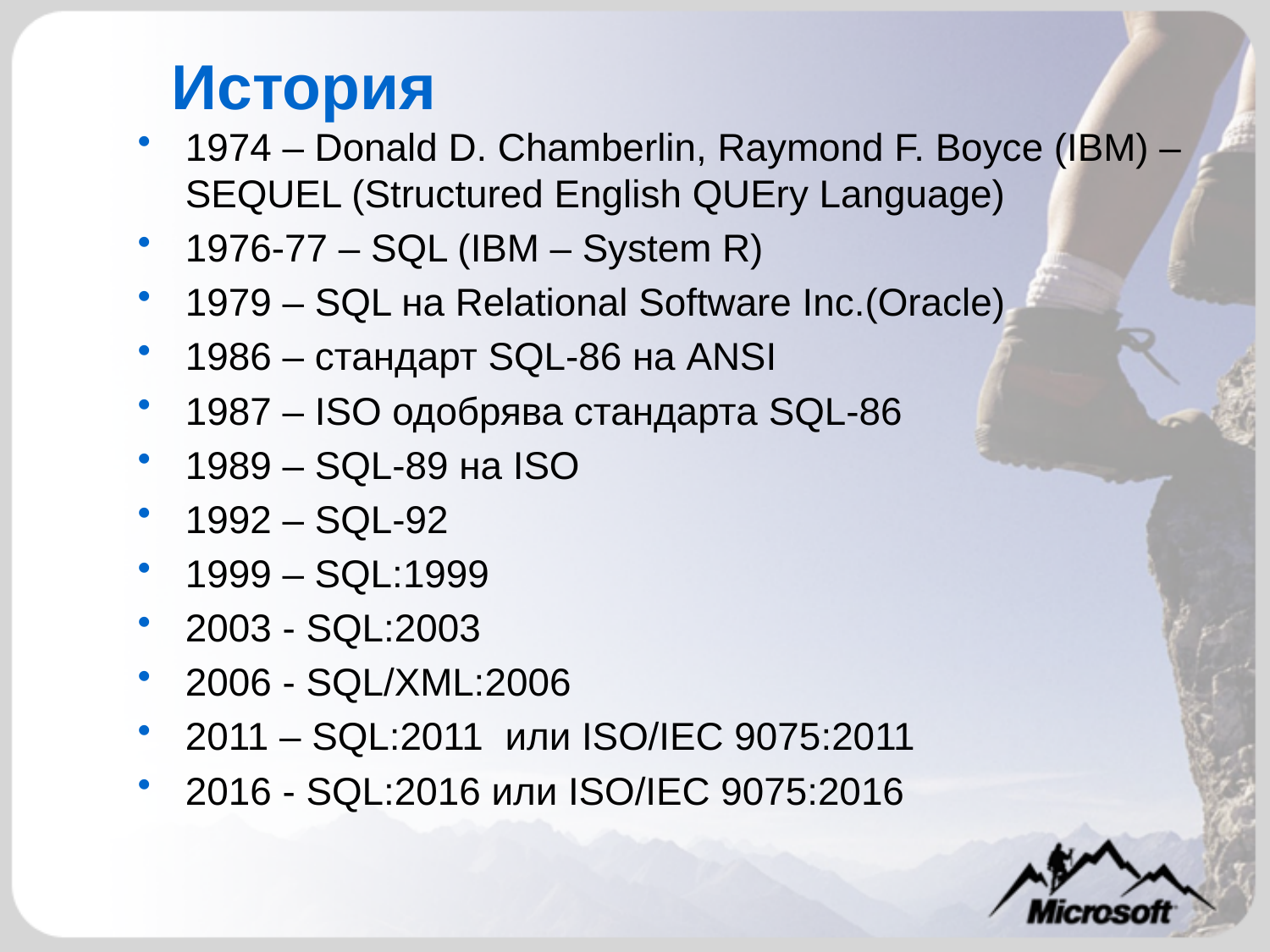

# История
1974 – Donald D. Chamberlin, Raymond F. Boyce (IBM) – SEQUEL (Structured English QUEry Language)
1976-77 – SQL (IBM – System R)
1979 – SQL на Relational Software Inc.(Oracle)
1986 – стандарт SQL-86 на ANSI
1987 – ISO одобрява стандарта SQL-86
1989 – SQL-89 на ISO
1992 – SQL-92
1999 – SQL:1999
2003 - SQL:2003
2006 - SQL/XML:2006
2011 – SQL:2011  или ISO/IEC 9075:2011
2016 - SQL:2016 или ISO/IEC 9075:2016